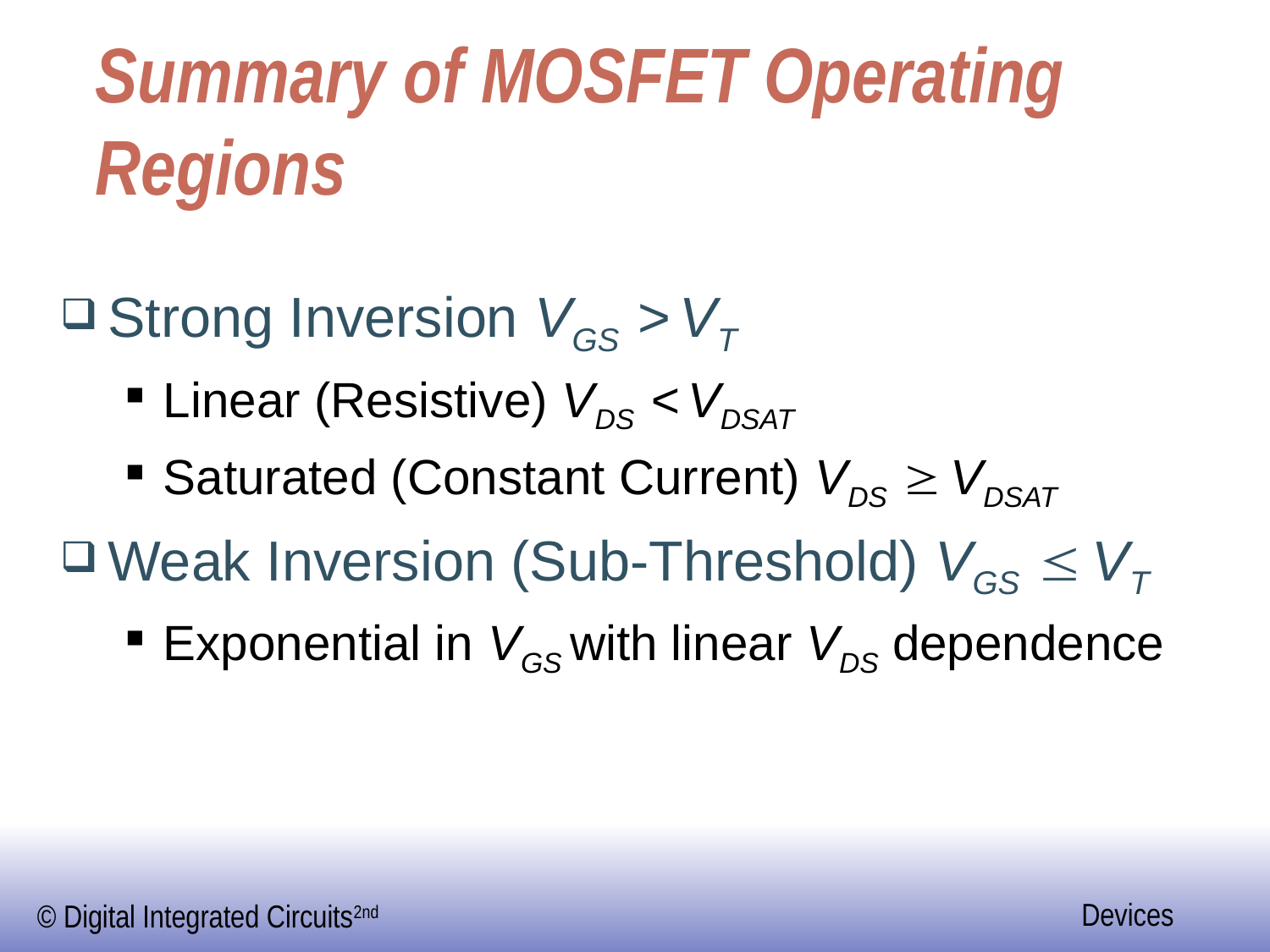

# Summary of MOSFET Operating Regions
Strong Inversion VGS  > VT
Linear (Resistive) VDS  < VDSAT
Saturated (Constant Current) VDS  ≥ VDSAT
Weak Inversion (Sub-Threshold) VGS  ≤ VT
Exponential in VGS with linear VDS dependence